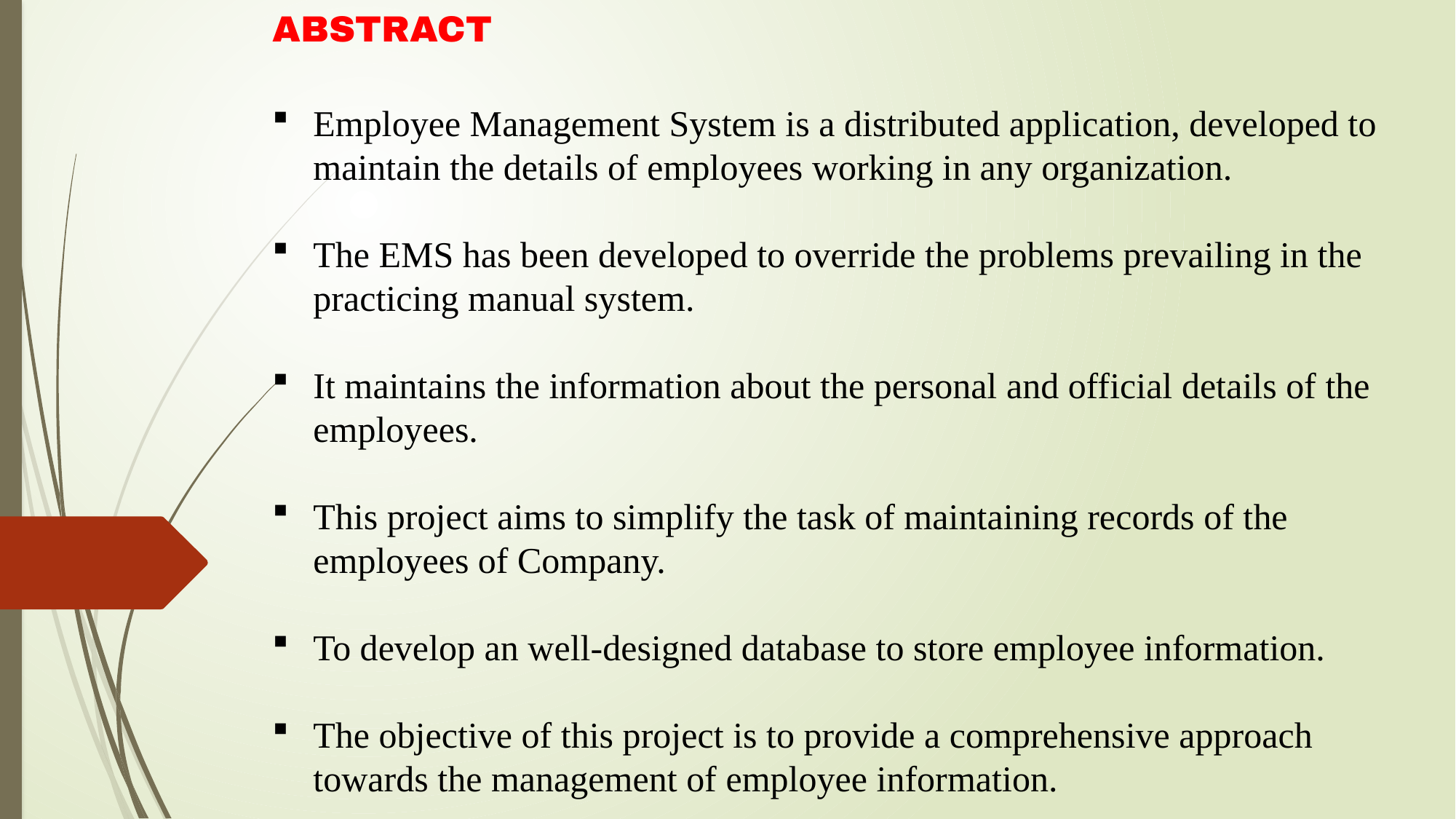

ABSTRACT

Employee Management System is a distributed application, developed to maintain the details of employees working in any organization.

The EMS has been developed to override the problems prevailing in the practicing manual system.

It maintains the information about the personal and official details of the employees.

This project aims to simplify the task of maintaining records of the employees of Company.

To develop an well-designed database to store employee information.

The objective of this project is to provide a comprehensive approach towards the management of employee information.